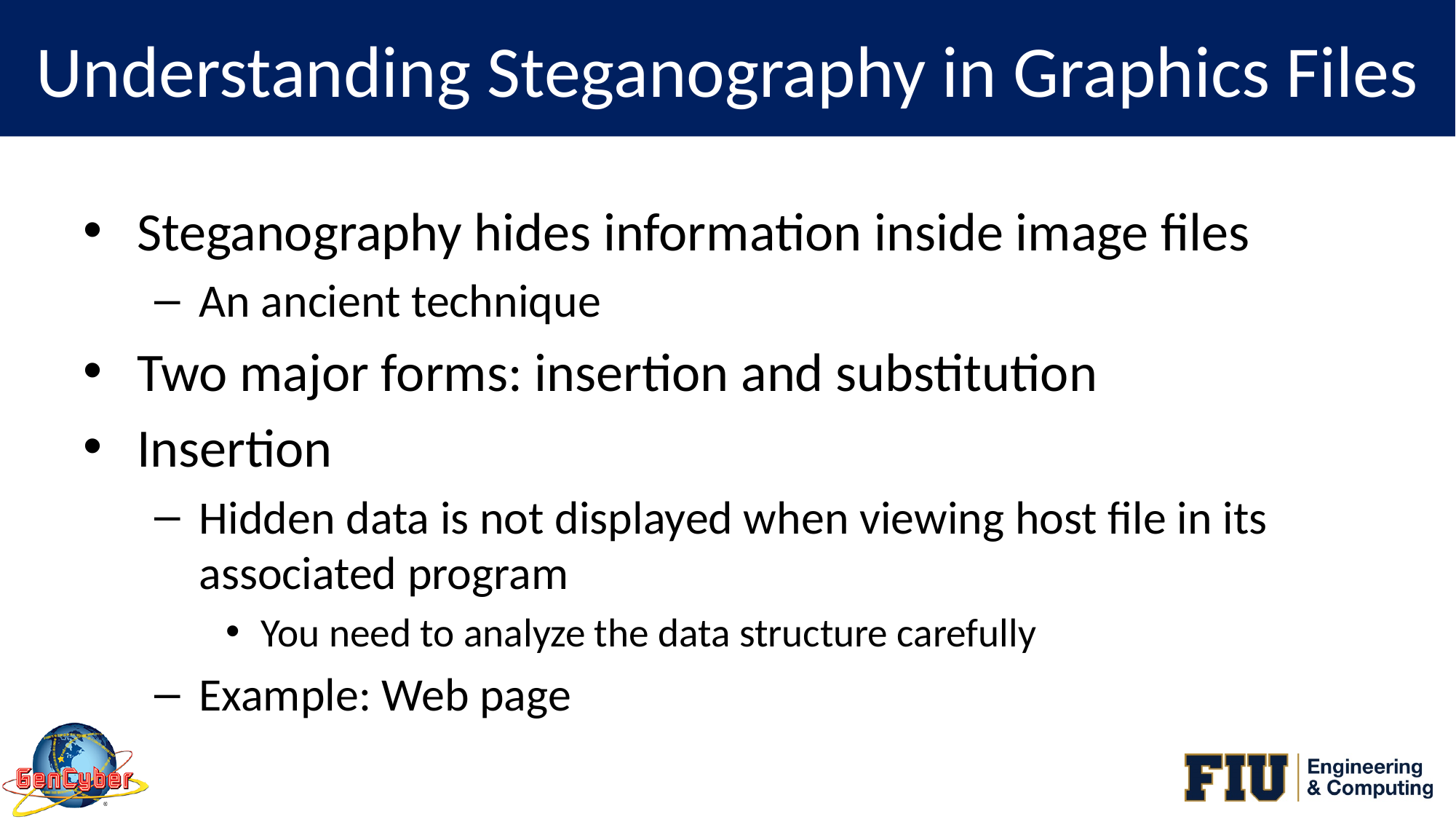

# Understanding Steganography in Graphics Files
Steganography hides information inside image files
An ancient technique
Two major forms: insertion and substitution
Insertion
Hidden data is not displayed when viewing host file in its associated program
You need to analyze the data structure carefully
Example: Web page
2